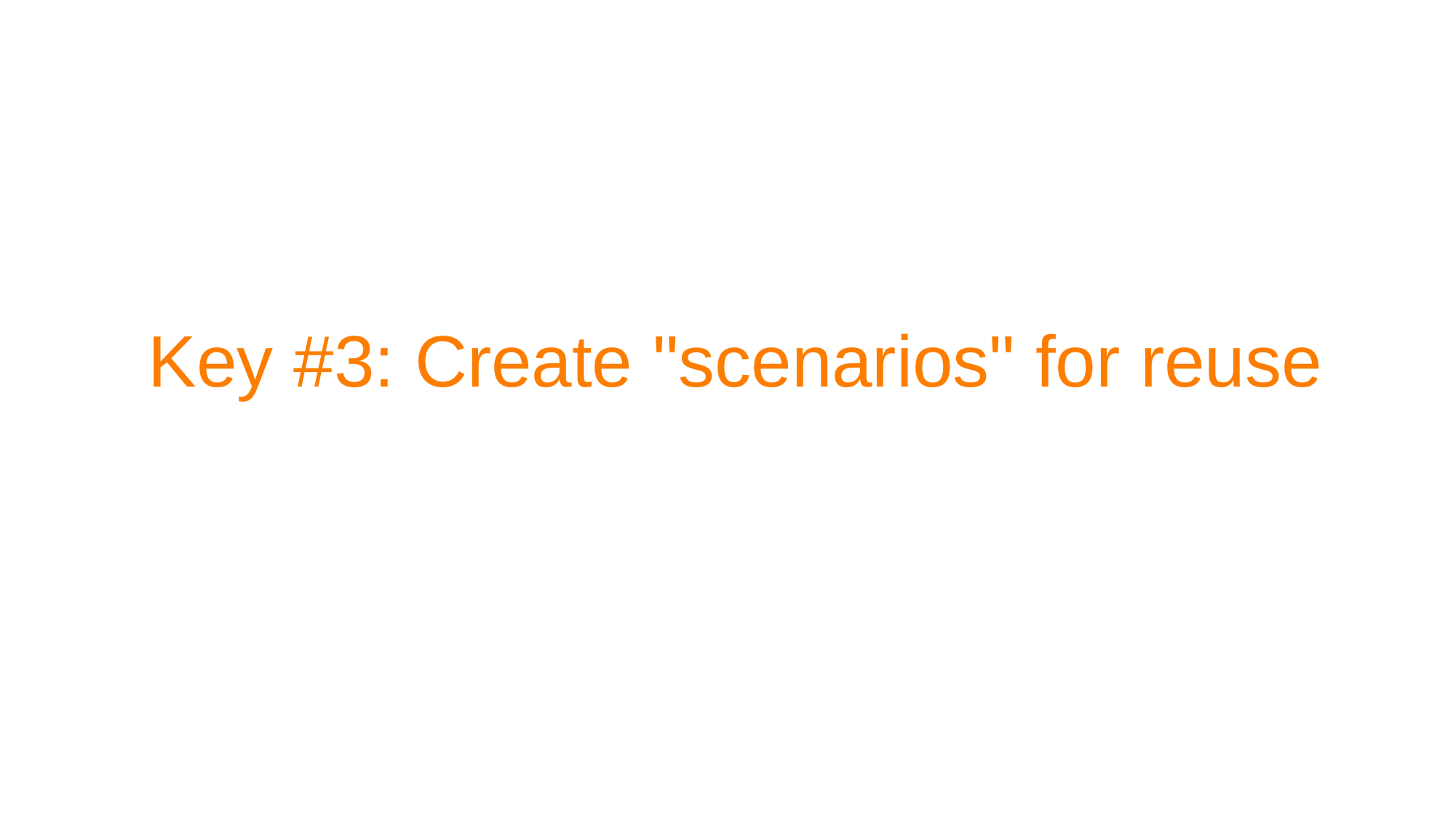

# Key #3: Create "scenarios" for reuse